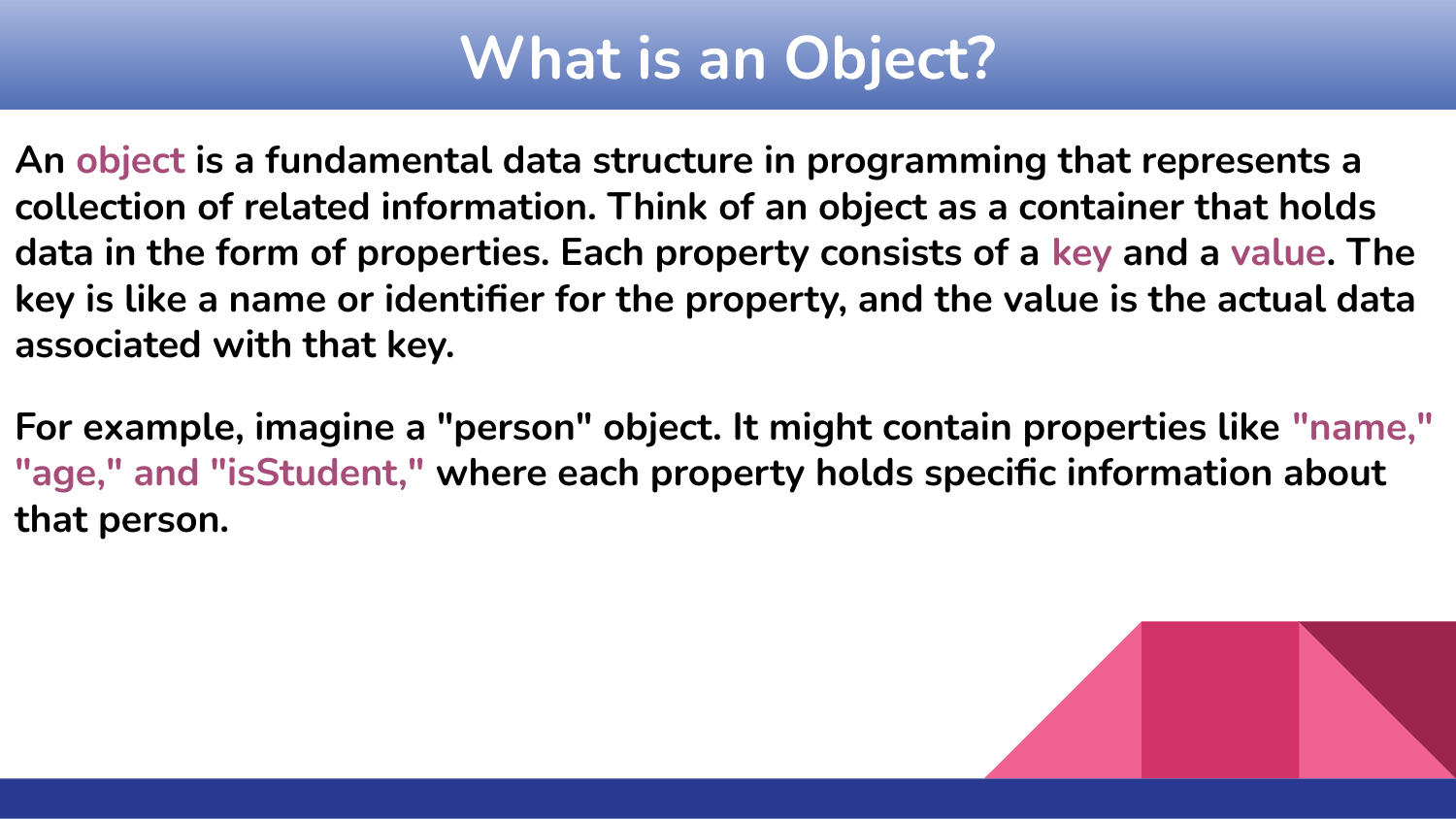

What is an Object?
# An object is a fundamental data structure in programming that represents a collection of related information. Think of an object as a container that holds data in the form of properties. Each property consists of a key and a value. The key is like a name or identifier for the property, and the value is the actual data associated with that key.

For example, imagine a "person" object. It might contain properties like "name," "age," and "isStudent," where each property holds specific information about that person.